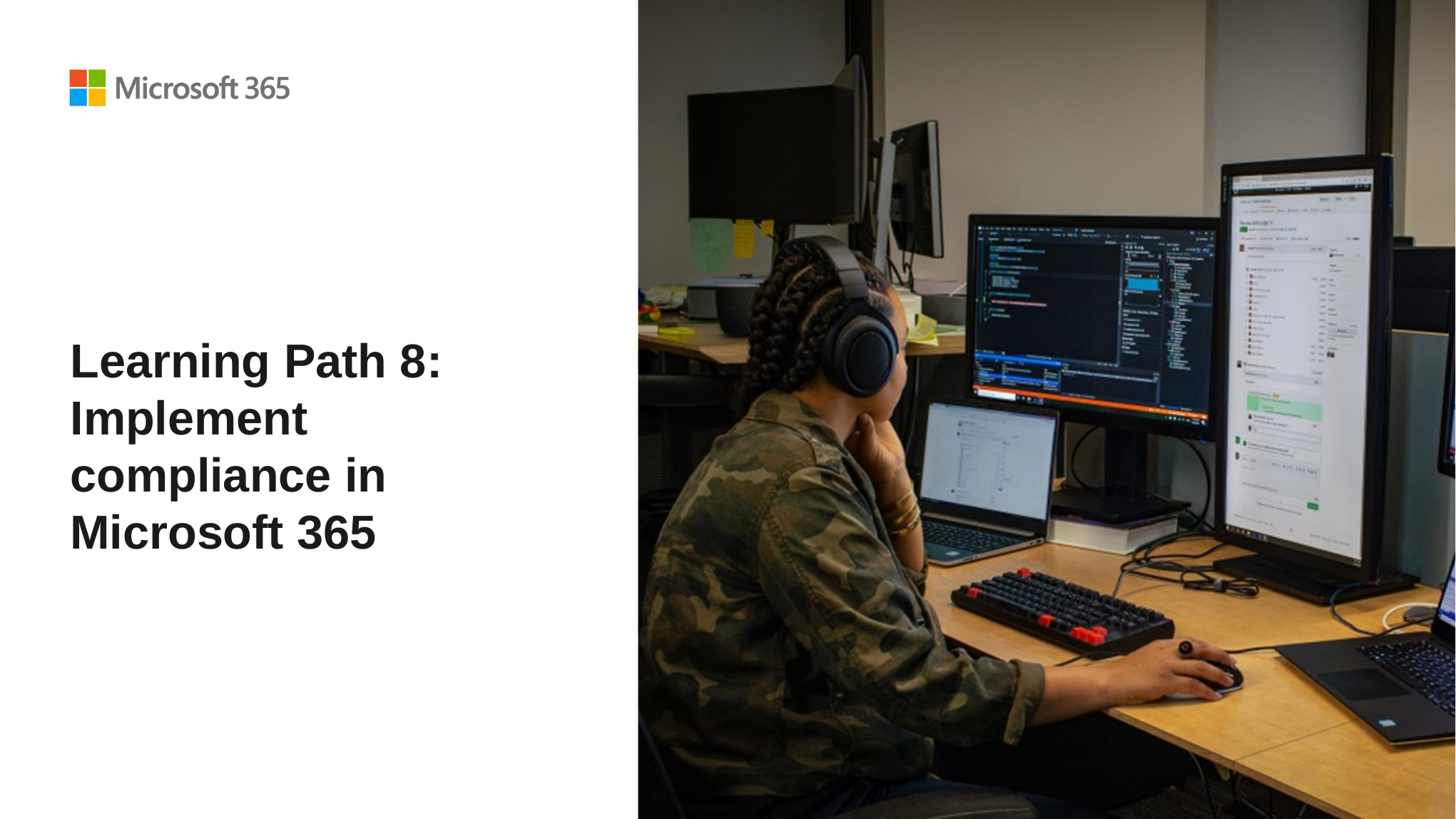

# Learning Path 8: Implement compliance in Microsoft 365